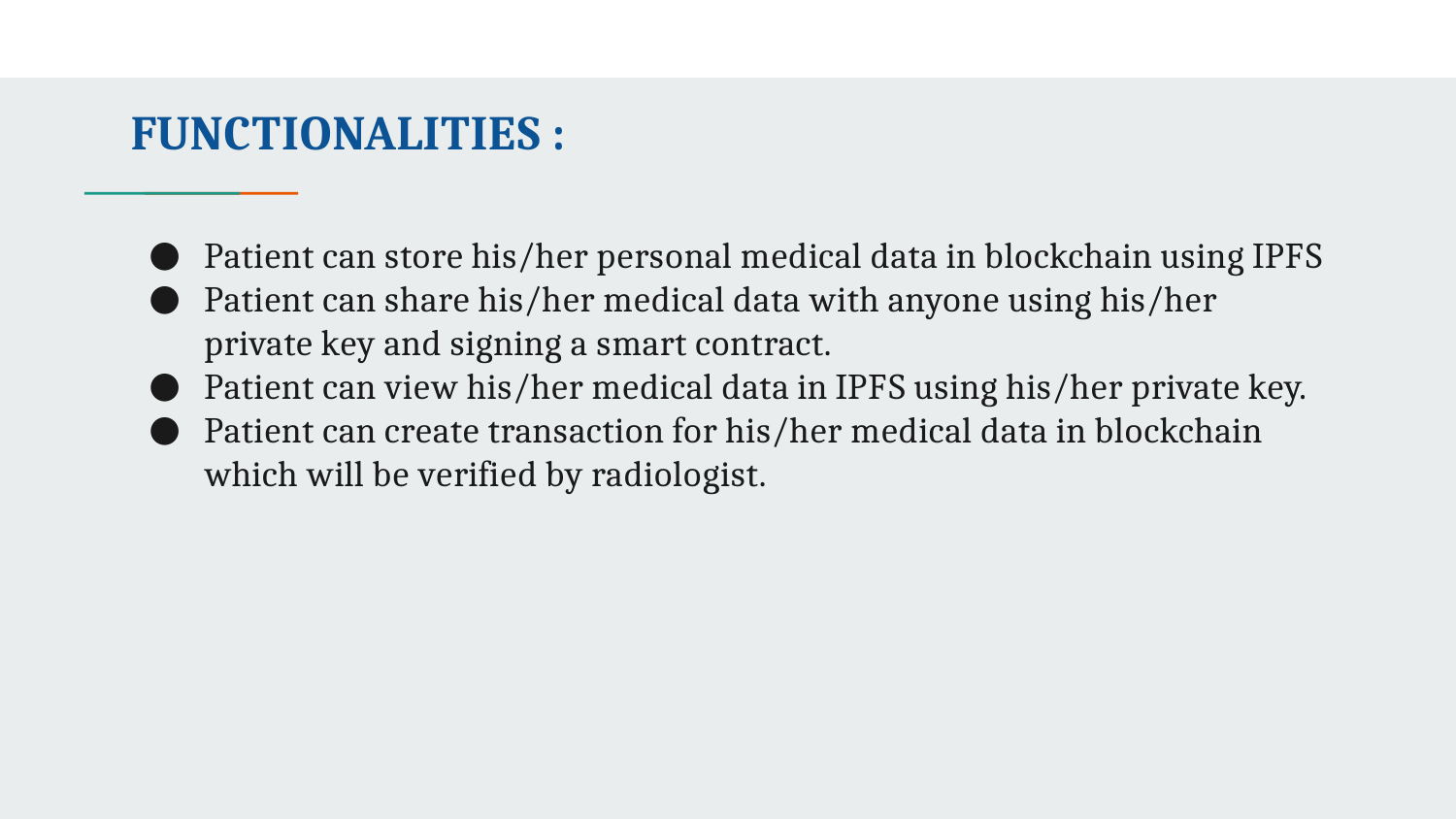

# FUNCTIONALITIES :
Patient can store his/her personal medical data in blockchain using IPFS
Patient can share his/her medical data with anyone using his/her private key and signing a smart contract.
Patient can view his/her medical data in IPFS using his/her private key.
Patient can create transaction for his/her medical data in blockchain which will be verified by radiologist.